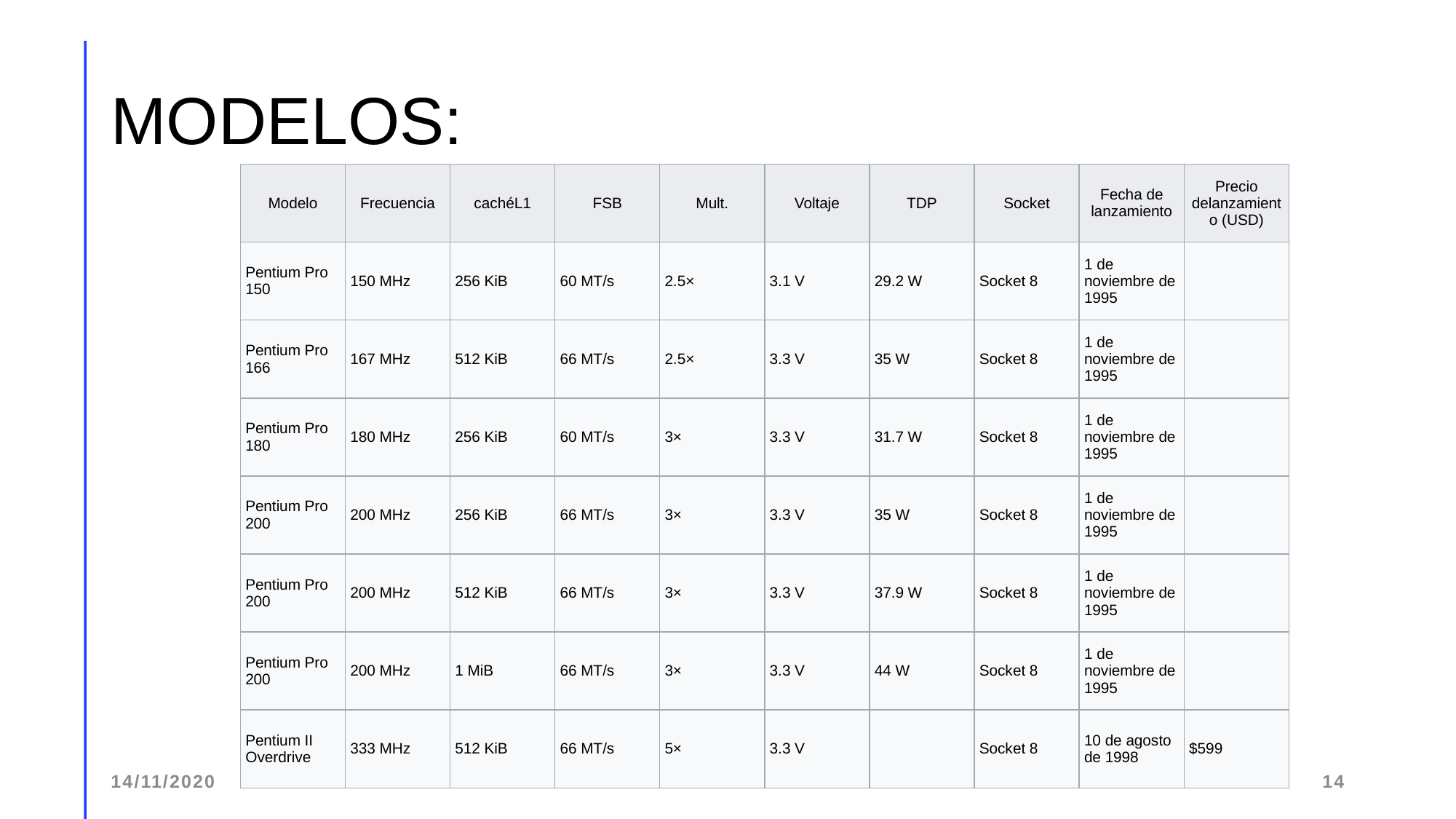

# MODELOS:
| Modelo | Frecuencia | cachéL1 | FSB | Mult. | Voltaje | TDP | Socket | Fecha de lanzamiento | Precio delanzamiento (USD) |
| --- | --- | --- | --- | --- | --- | --- | --- | --- | --- |
| Pentium Pro 150 | 150 MHz | 256 KiB | 60 MT/s | 2.5× | 3.1 V | 29.2 W | Socket 8 | 1 de noviembre de 1995 |  |
| Pentium Pro 166 | 167 MHz | 512 KiB | 66 MT/s | 2.5× | 3.3 V | 35 W | Socket 8 | 1 de noviembre de 1995 |  |
| Pentium Pro 180 | 180 MHz | 256 KiB | 60 MT/s | 3× | 3.3 V | 31.7 W | Socket 8 | 1 de noviembre de 1995 |  |
| Pentium Pro 200 | 200 MHz | 256 KiB | 66 MT/s | 3× | 3.3 V | 35 W | Socket 8 | 1 de noviembre de 1995 |  |
| Pentium Pro 200 | 200 MHz | 512 KiB | 66 MT/s | 3× | 3.3 V | 37.9 W | Socket 8 | 1 de noviembre de 1995 |  |
| Pentium Pro 200 | 200 MHz | 1 MiB | 66 MT/s | 3× | 3.3 V | 44 W | Socket 8 | 1 de noviembre de 1995 |  |
| Pentium II Overdrive | 333 MHz | 512 KiB | 66 MT/s | 5× | 3.3 V |  | Socket 8 | 10 de agosto de 1998 | $599 |
14/11/2020
Título de la presentación
14